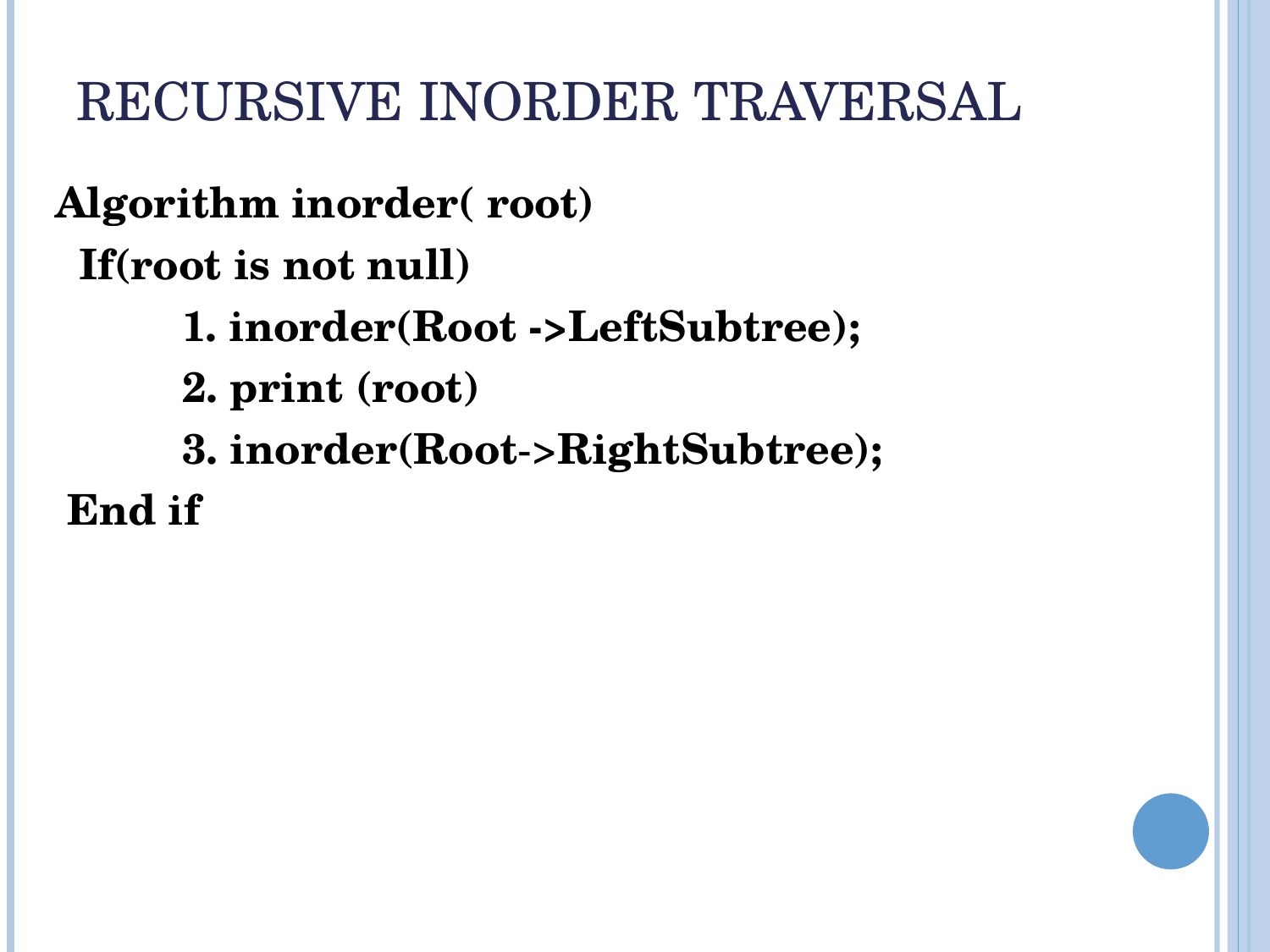

# Recursive Inorder Traversal
Algorithm inorder( root)
  If(root is not null)
	1. inorder(Root ->LeftSubtree);
	2. print (root)
  	3. inorder(Root->RightSubtree);
 End if